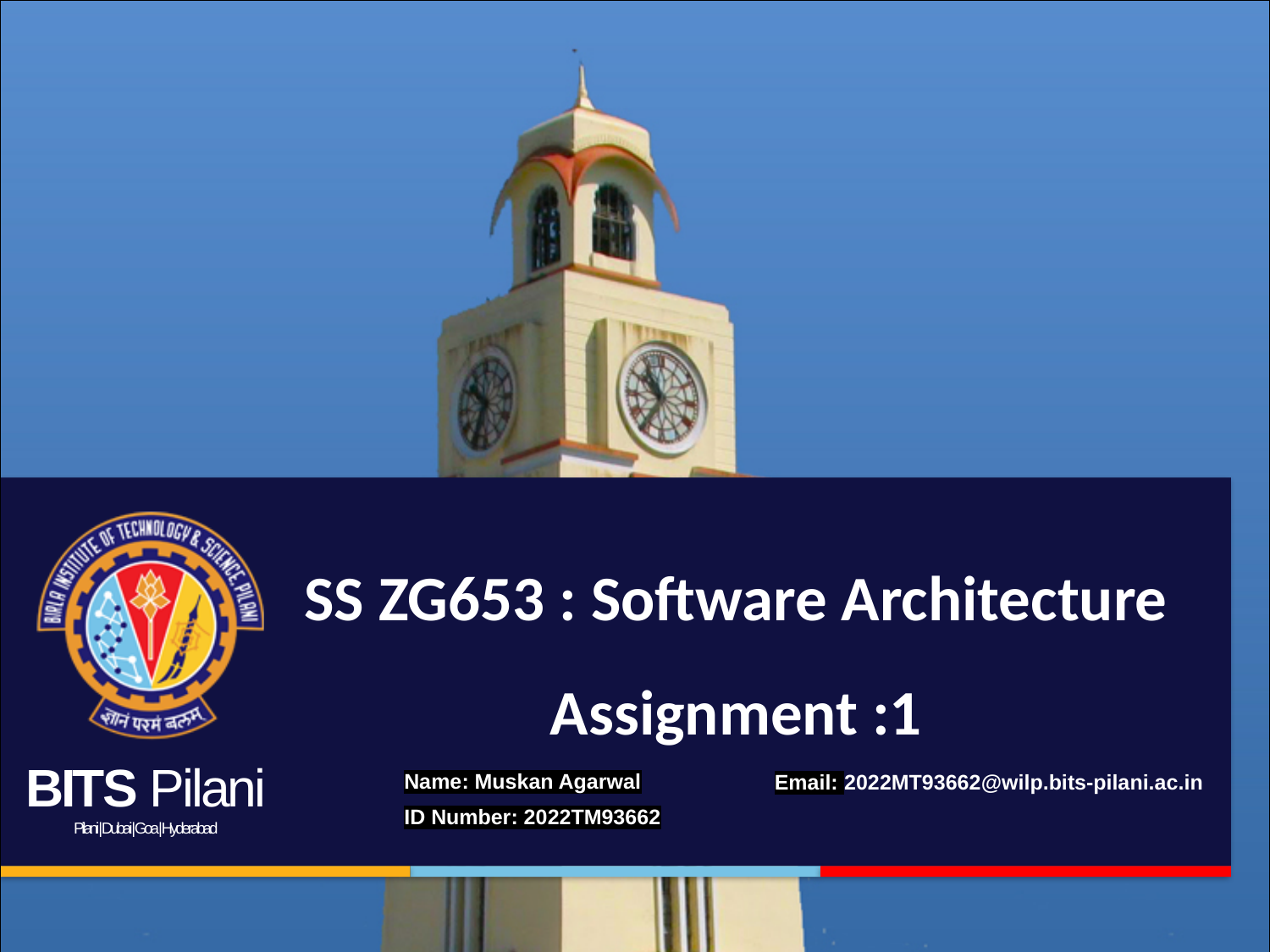

# SS ZG653 : Software Architecture Assignment :1
Name: Muskan Agarwal
Email: 2022MT93662@wilp.bits-pilani.ac.in
ID Number: 2022TM93662